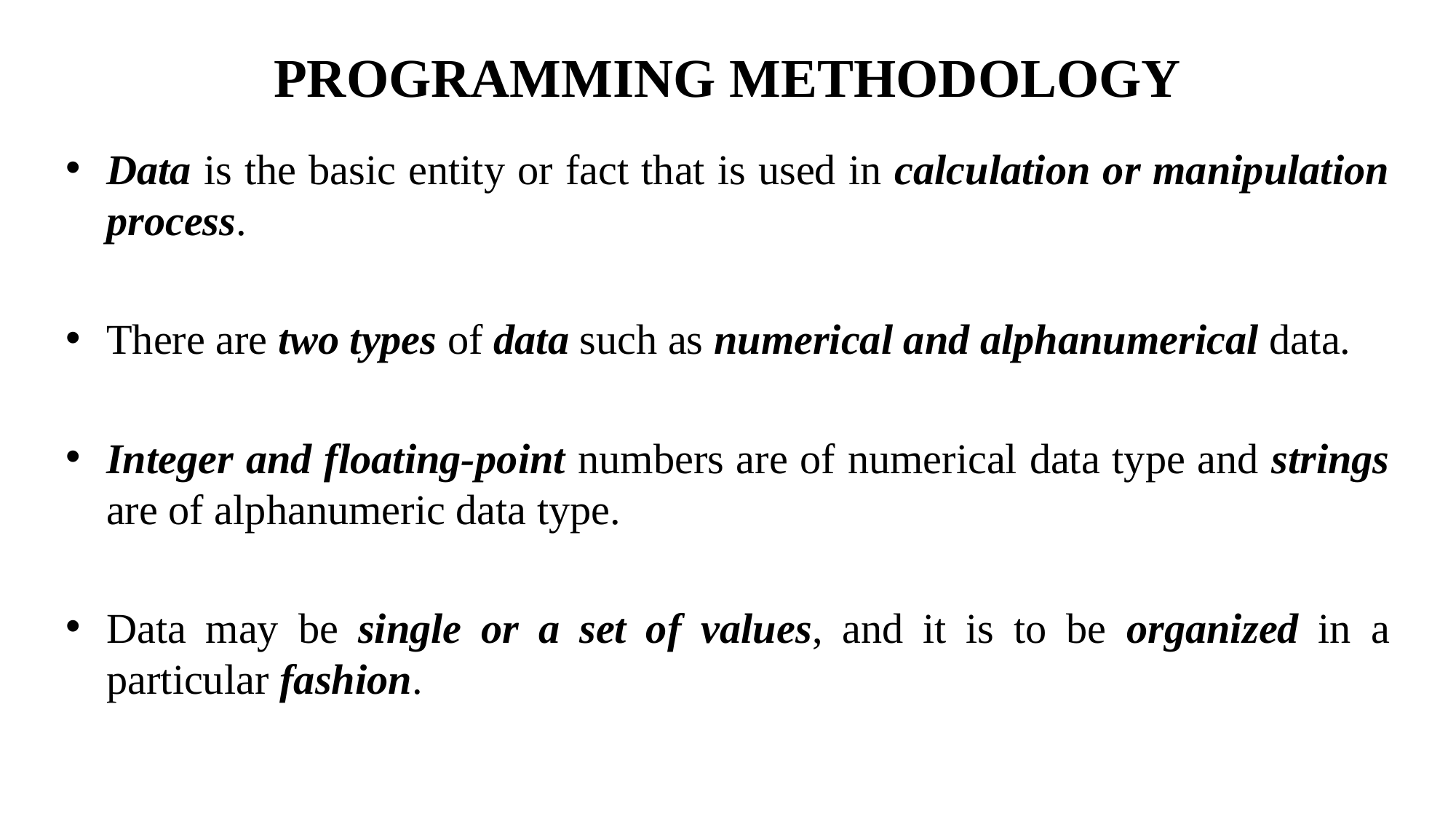

# PROGRAMMING METHODOLOGY
Data is the basic entity or fact that is used in calculation or manipulation process.

There are two types of data such as numerical and alphanumerical data.

Integer and floating-point numbers are of numerical data type and strings are of alphanumeric data type.

Data may be single or a set of values, and it is to be organized in a particular fashion.